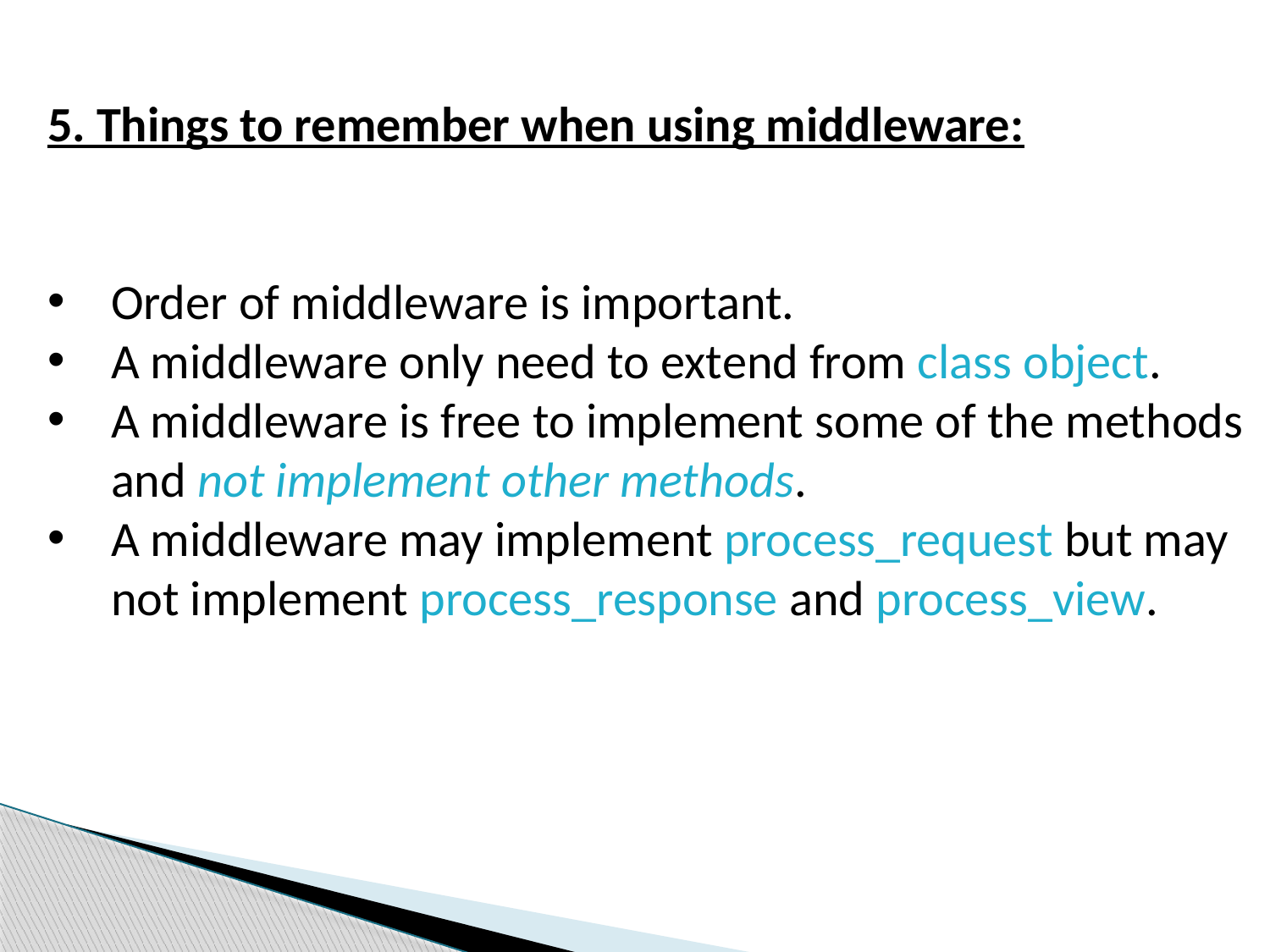

5. Things to remember when using middleware:

Order of middleware is important.
A middleware only need to extend from class object.
A middleware is free to implement some of the methods and not implement other methods.
A middleware may implement process_request but may not implement process_response and process_view.